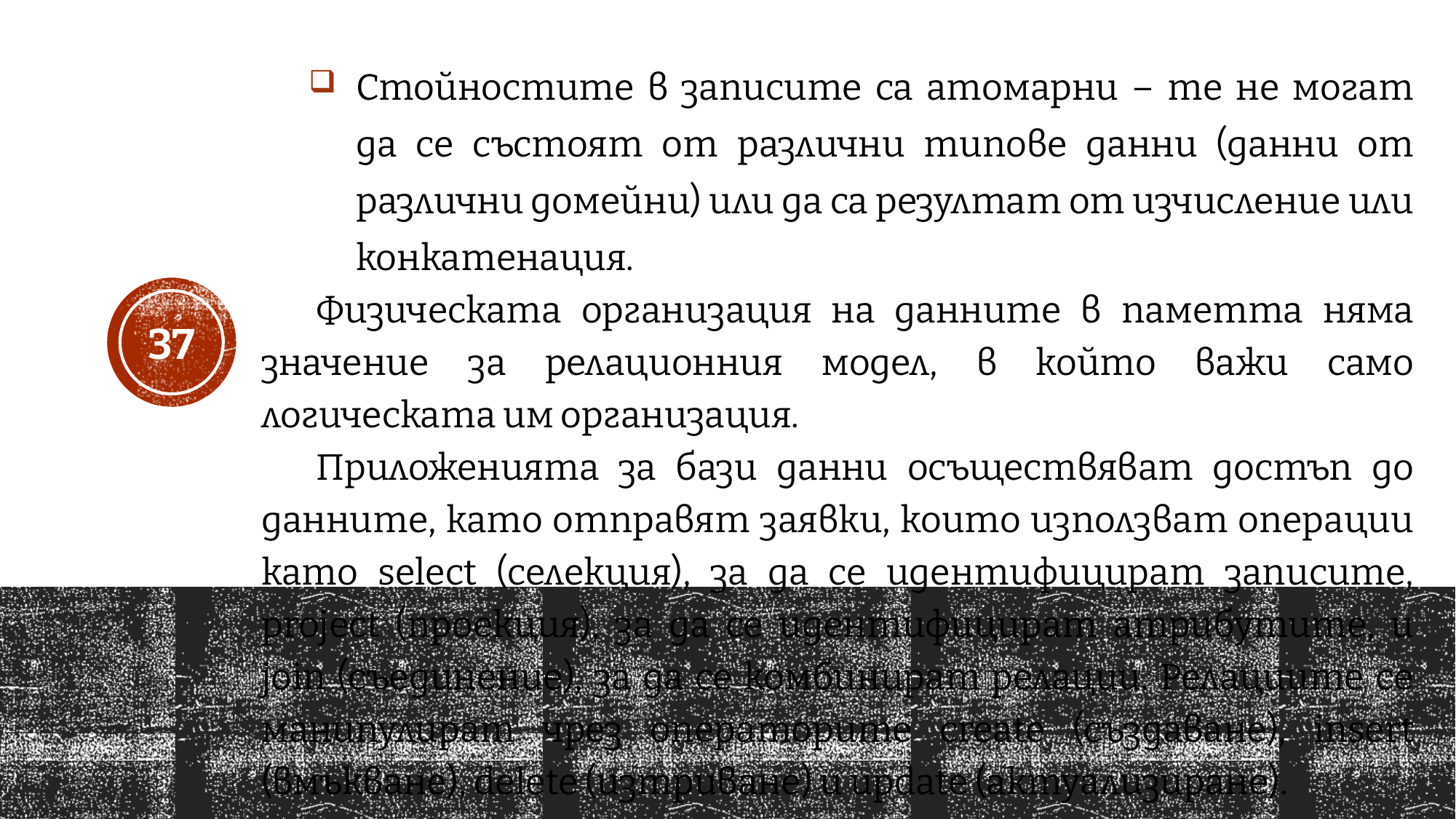

Стойностите в записите са атомарни – те не могат да се състоят от различни типове данни (данни от различни домейни) или да са резултат от изчисление или конкатенация.
Физическата организация на данните в паметта няма значение за релационния модел, в който важи само логическата им организация.
Приложенията за бази данни осъществяват достъп до данните, като отправят заявки, които използват операции като select (селекция), за да се идентифицират записите, project (проекция), за да се идентифицират атрибутите, и join (съединение), за да се комбинират релации. Релациите се манипулират чрез операторите create (създаване), insert (вмъкване), delete (изтриване) и update (актуализиране).
37